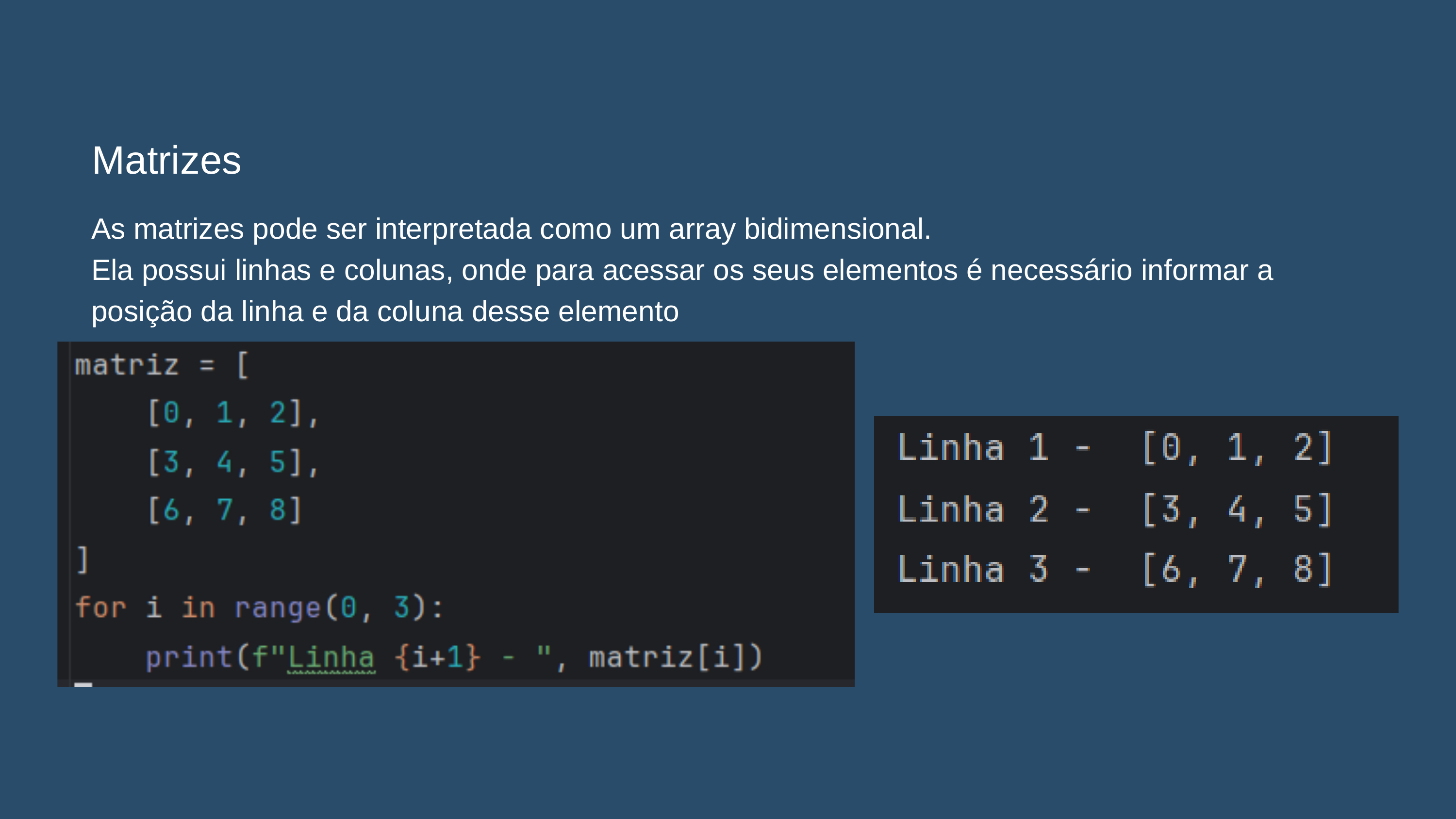

Matrizes
As matrizes pode ser interpretada como um array bidimensional.
Ela possui linhas e colunas, onde para acessar os seus elementos é necessário informar a posição da linha e da coluna desse elemento